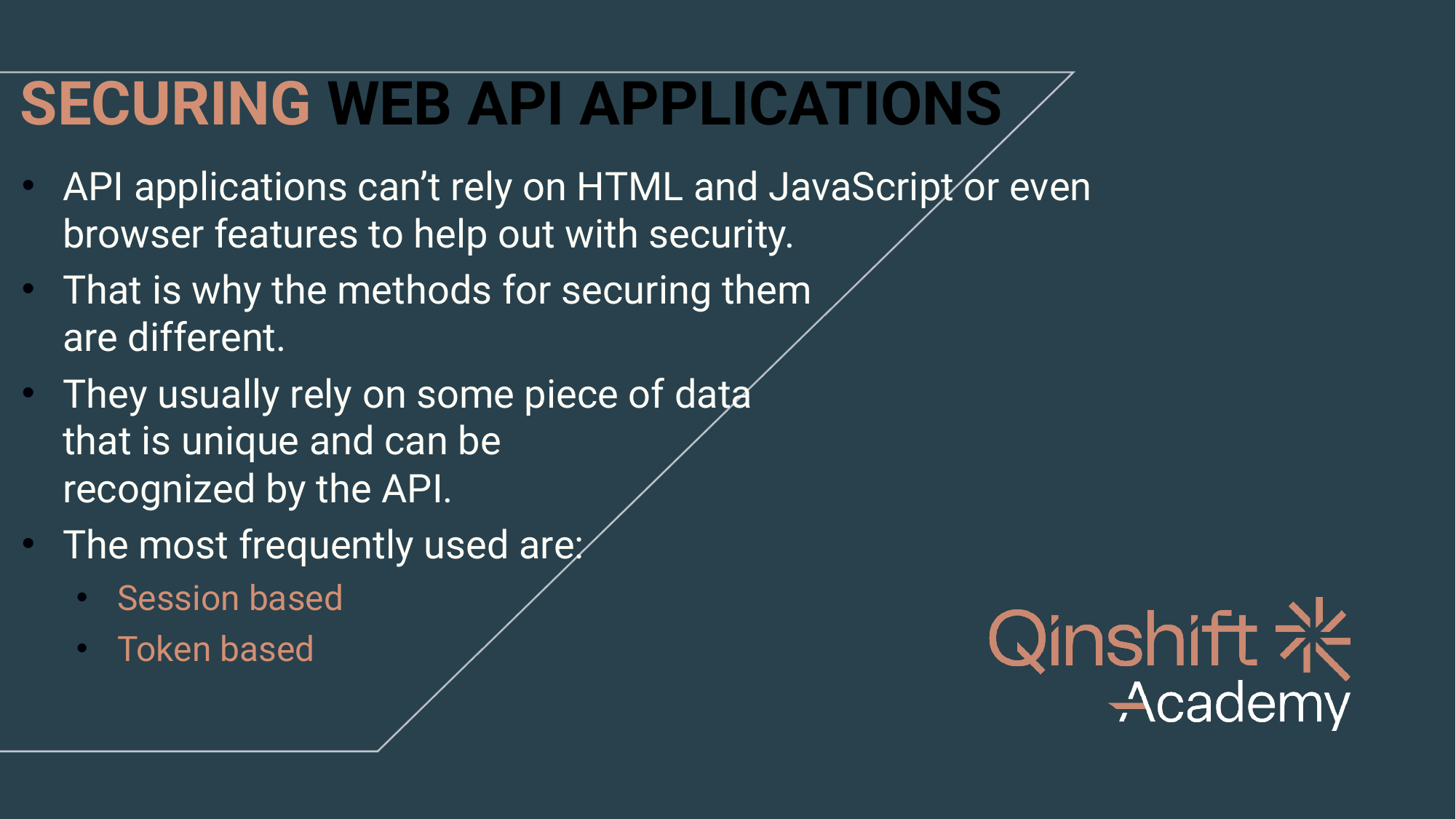

SECURING WEB API APPLICATIONS
API applications can’t rely on HTML and JavaScript or even browser features to help out with security.
That is why the methods for securing them
are different.
They usually rely on some piece of data
that is unique and can be
recognized by the API.
The most frequently used are:
Session based
Token based